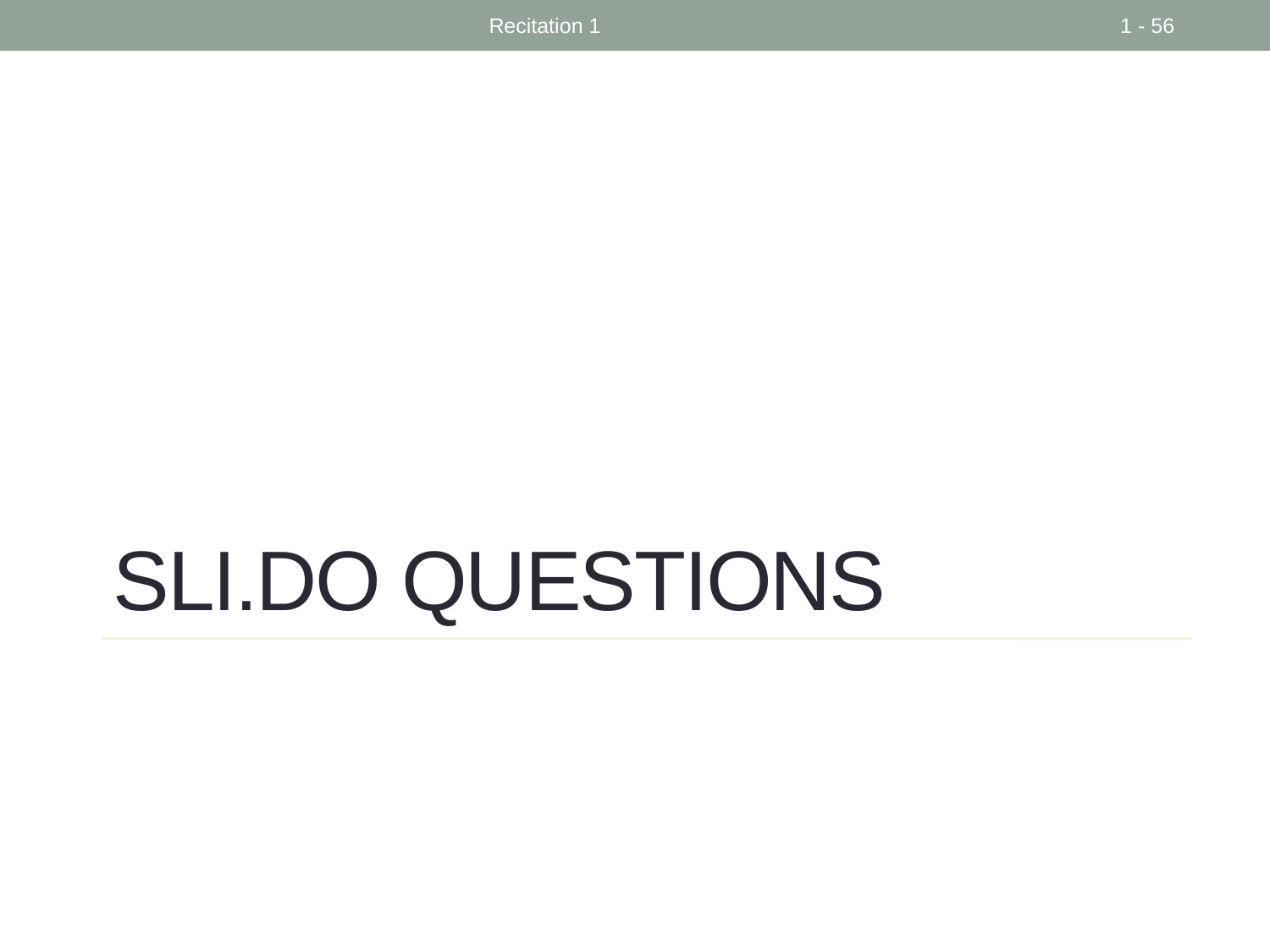

Recitation 1
1 - 56
# Sli.do questions